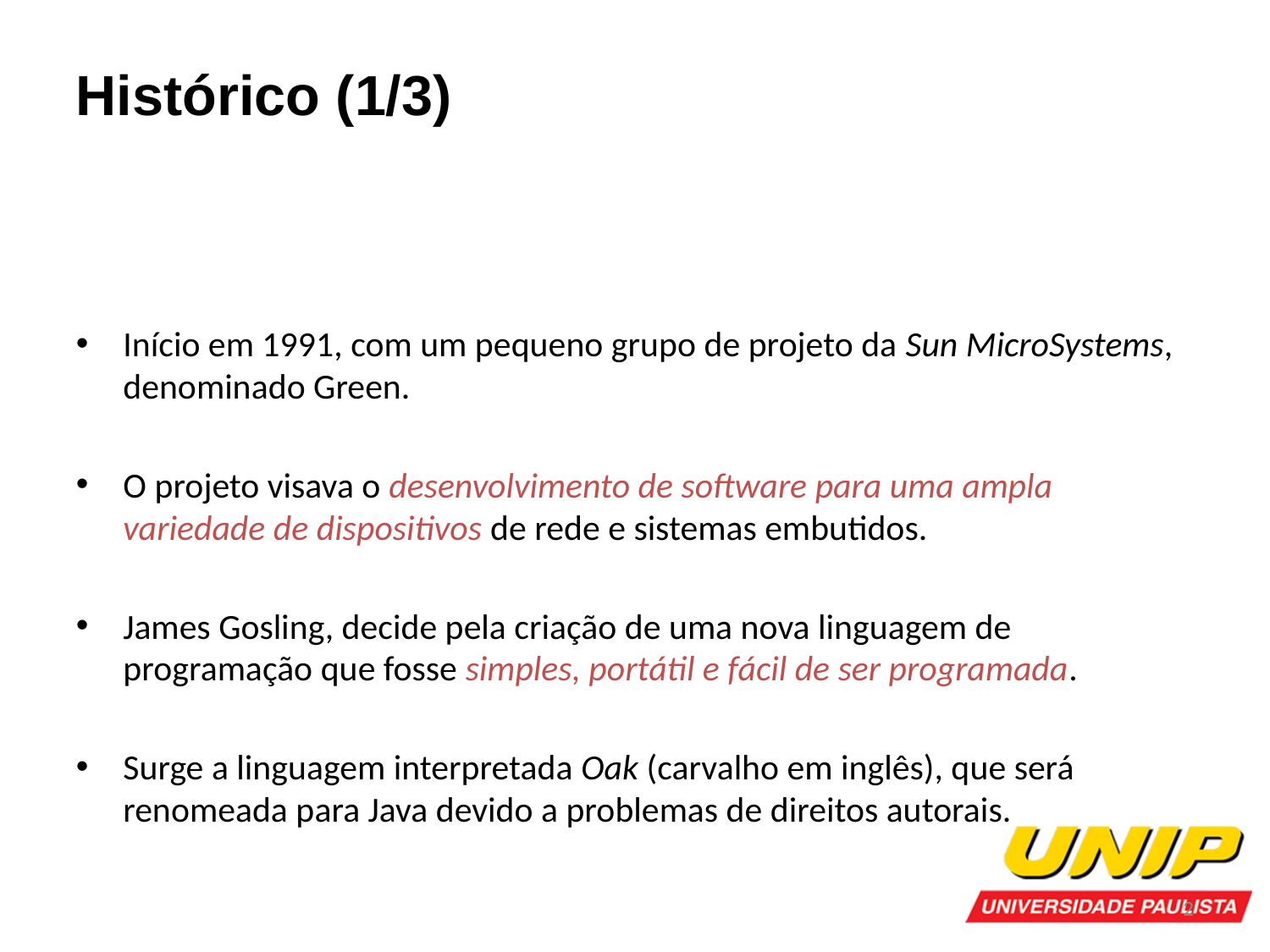

Histórico (1/3)
Início em 1991, com um pequeno grupo de projeto da Sun MicroSystems, denominado Green.

O projeto visava o desenvolvimento de software para uma ampla variedade de dispositivos de rede e sistemas embutidos.

James Gosling, decide pela criação de uma nova linguagem de programação que fosse simples, portátil e fácil de ser programada.

Surge a linguagem interpretada Oak (carvalho em inglês), que será renomeada para Java devido a problemas de direitos autorais.
2